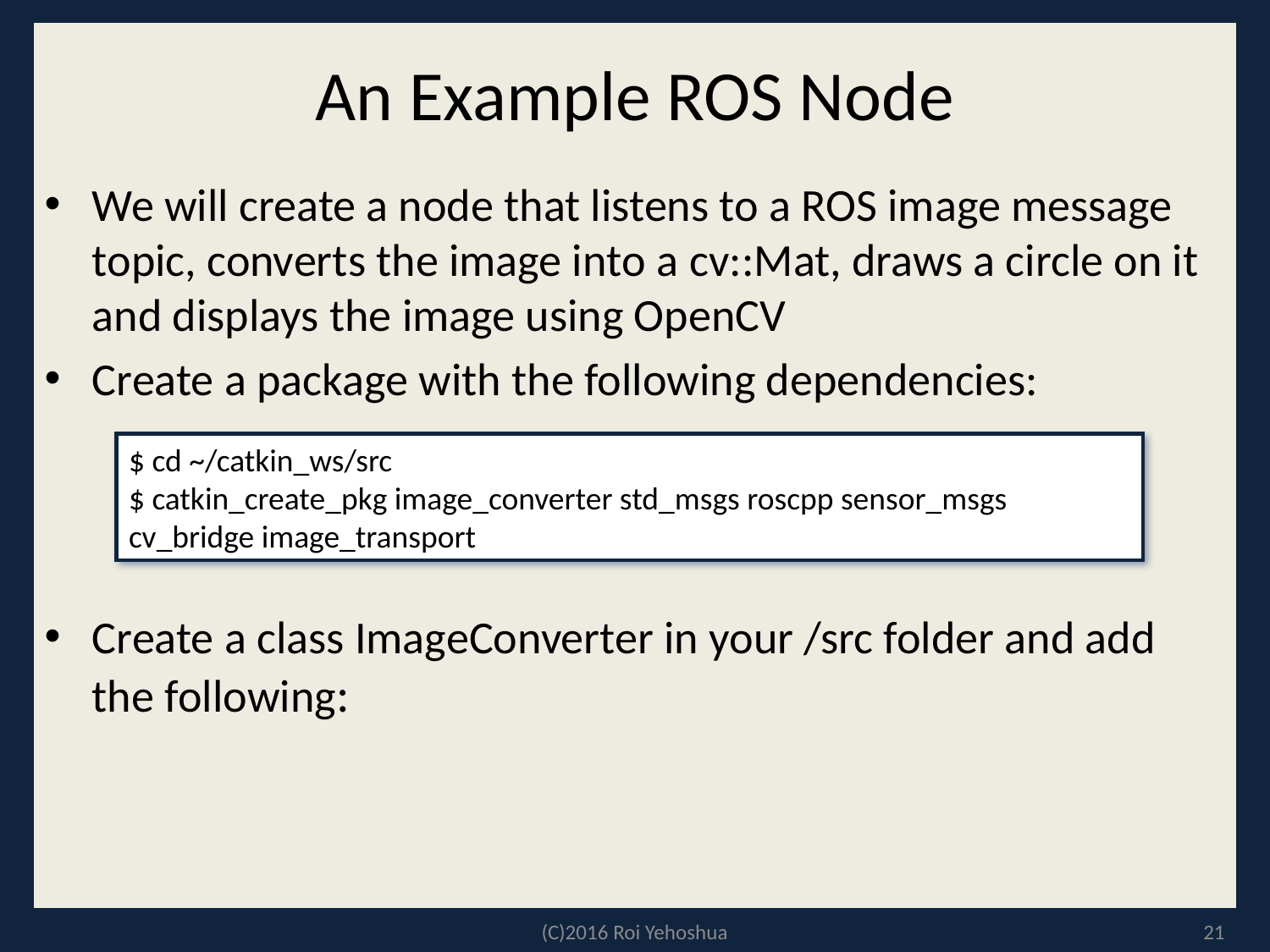

# An Example ROS Node
We will create a node that listens to a ROS image message topic, converts the image into a cv::Mat, draws a circle on it and displays the image using OpenCV
Create a package with the following dependencies:

Create a class ImageConverter in your /src folder and add the following:
$ cd ~/catkin_ws/src
$ catkin_create_pkg image_converter std_msgs roscpp sensor_msgs cv_bridge image_transport
(C)2016 Roi Yehoshua
21